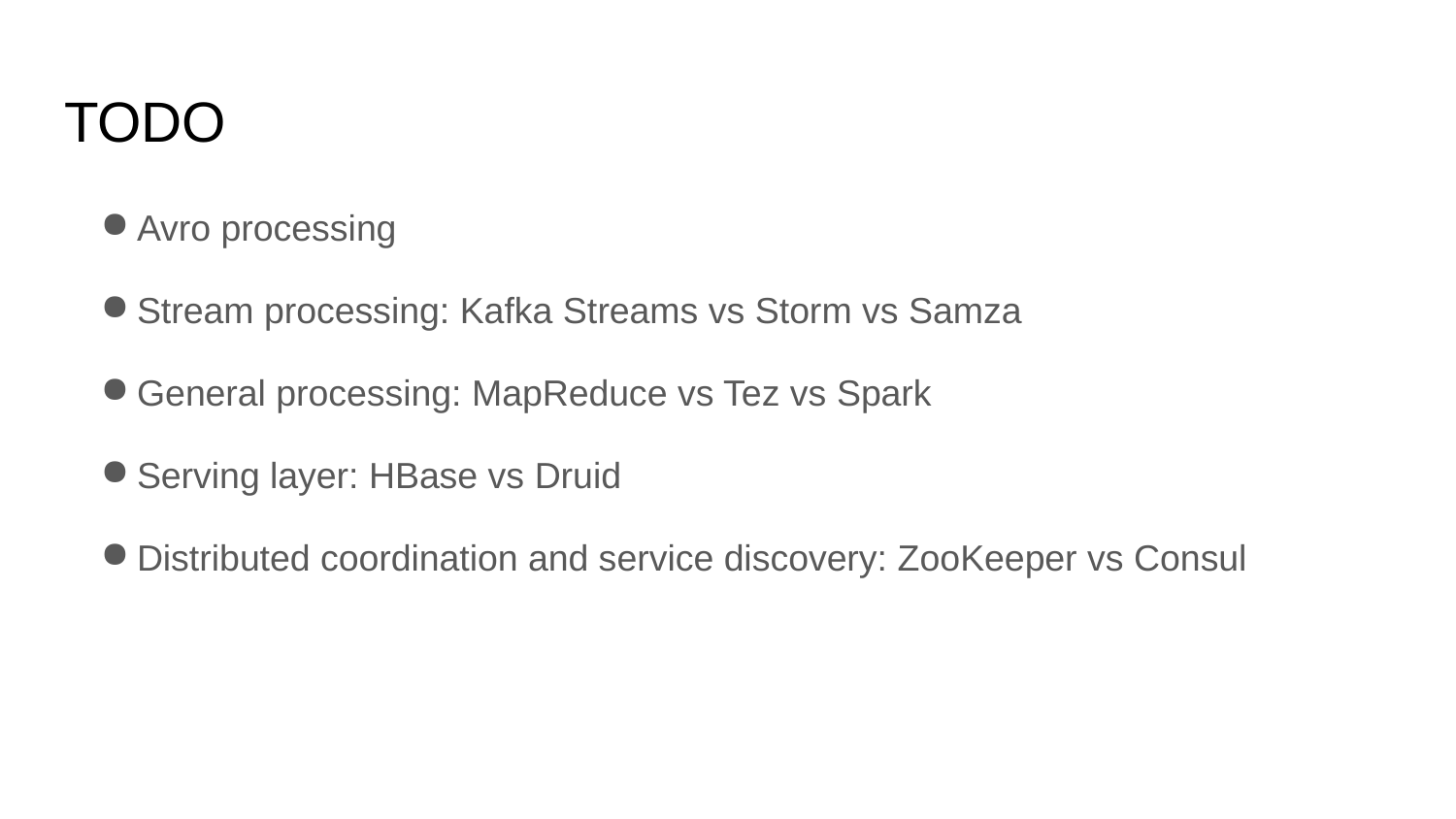

# TODO
Avro processing
Stream processing: Kafka Streams vs Storm vs Samza
General processing: MapReduce vs Tez vs Spark
Serving layer: HBase vs Druid
Distributed coordination and service discovery: ZooKeeper vs Consul